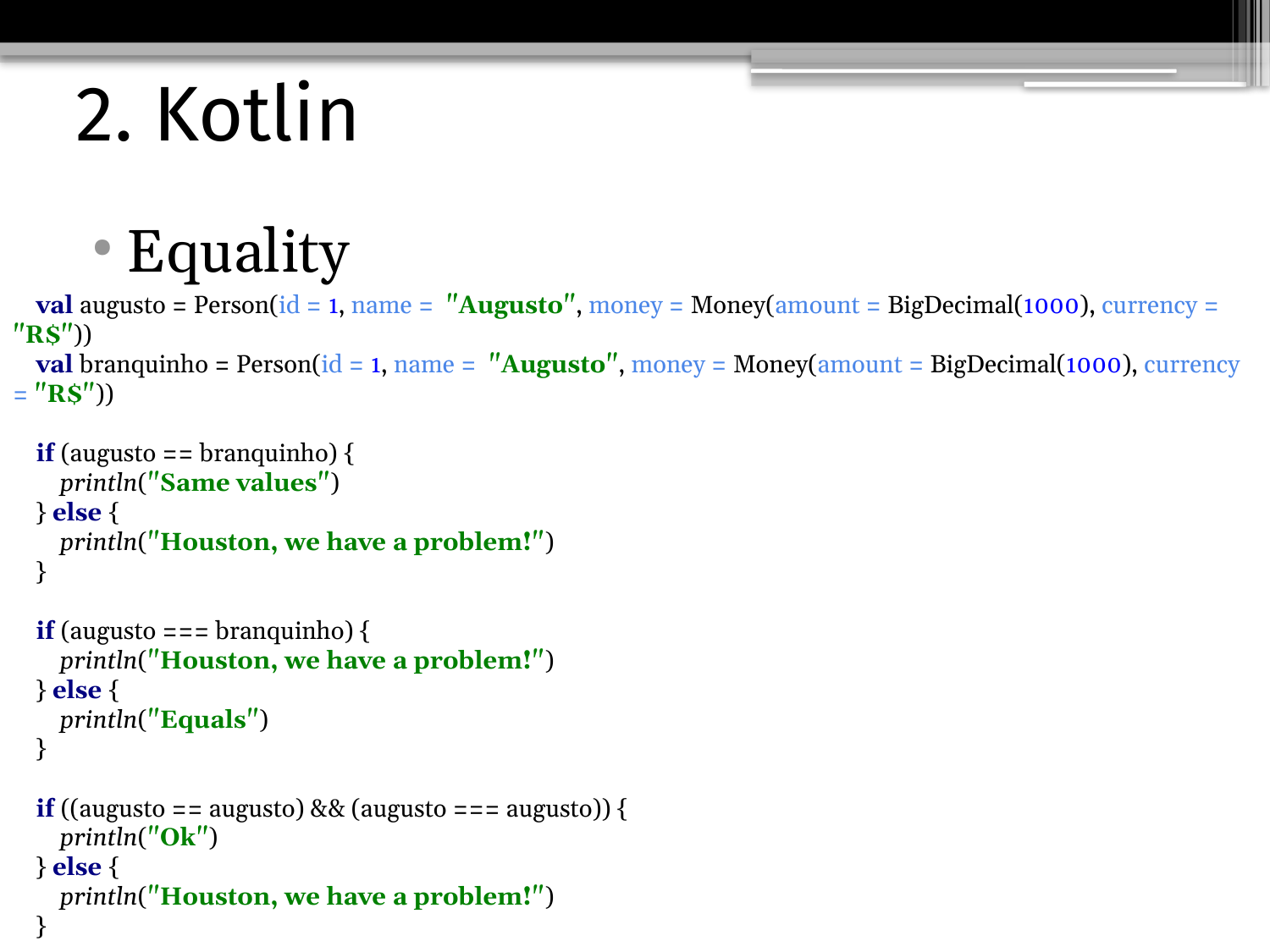

# 2. Kotlin
Equality
    val augusto = Person(id = 1, name =  "Augusto", money = Money(amount = BigDecimal(1000), currency = "R$"))
    val branquinho = Person(id = 1, name =  "Augusto", money = Money(amount = BigDecimal(1000), currency = "R$"))
    if (augusto == branquinho) {
        println("Same values")
    } else {
        println("Houston, we have a problem!")
    }
    if (augusto === branquinho) {
        println("Houston, we have a problem!")
    } else {
        println("Equals")
    }
    if ((augusto == augusto) && (augusto === augusto)) {
        println("Ok")
    } else {
        println("Houston, we have a problem!")
    }